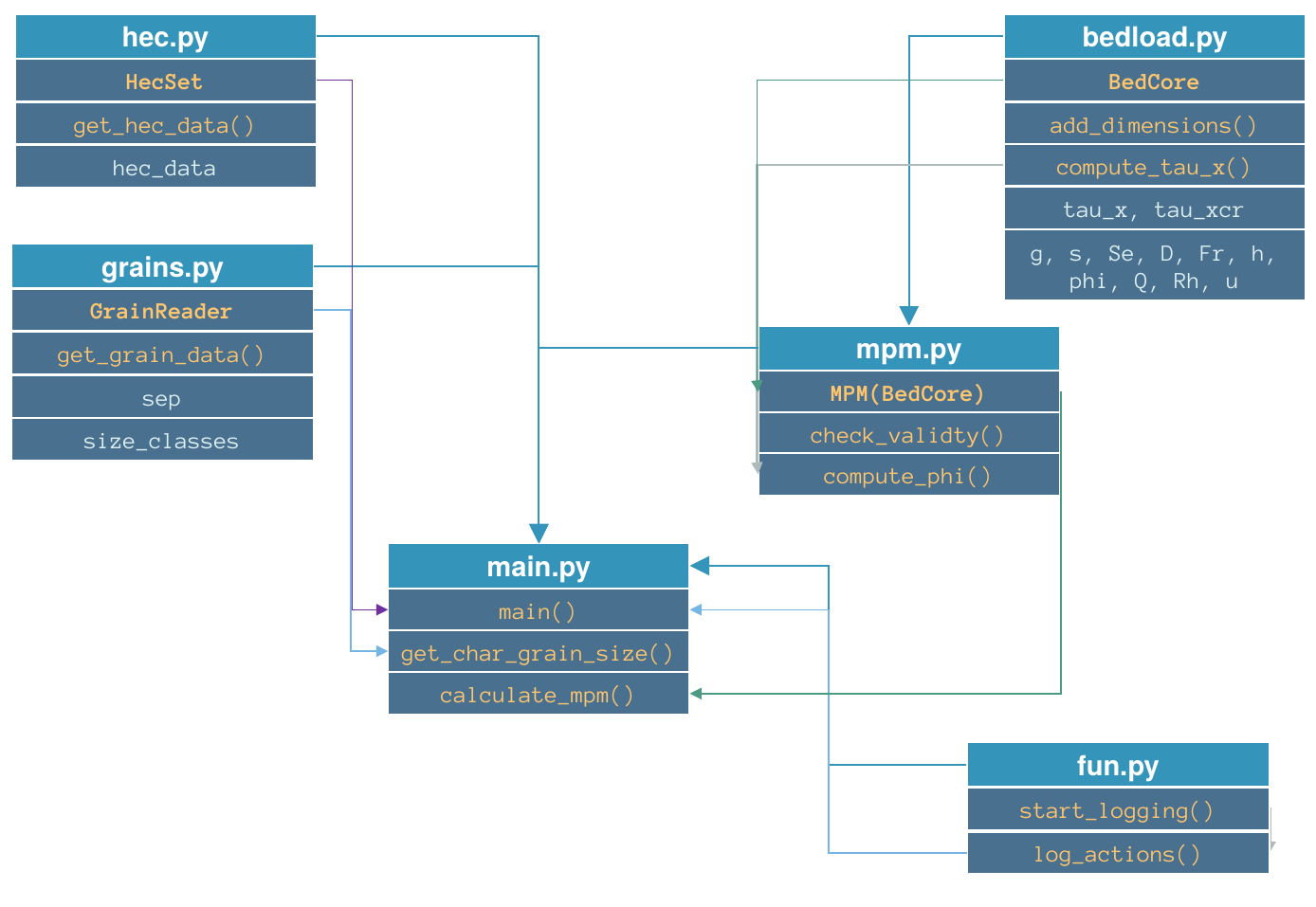

hec.py
HecSet
get_hec_data()
hec_data
bedload.py
BedCore
add_dimensions()
compute_tau_x()
tau_x, tau_xcr
g, s, Se, D, Fr, h, phi, Q, Rh, u
grains.py
GrainReader
get_grain_data()
sep
size_classes
mpm.py
MPM(BedCore)
check_validty()
compute_phi()
main.py
main()
get_char_grain_size()
calculate_mpm()
fun.py
start_logging()
log_actions()